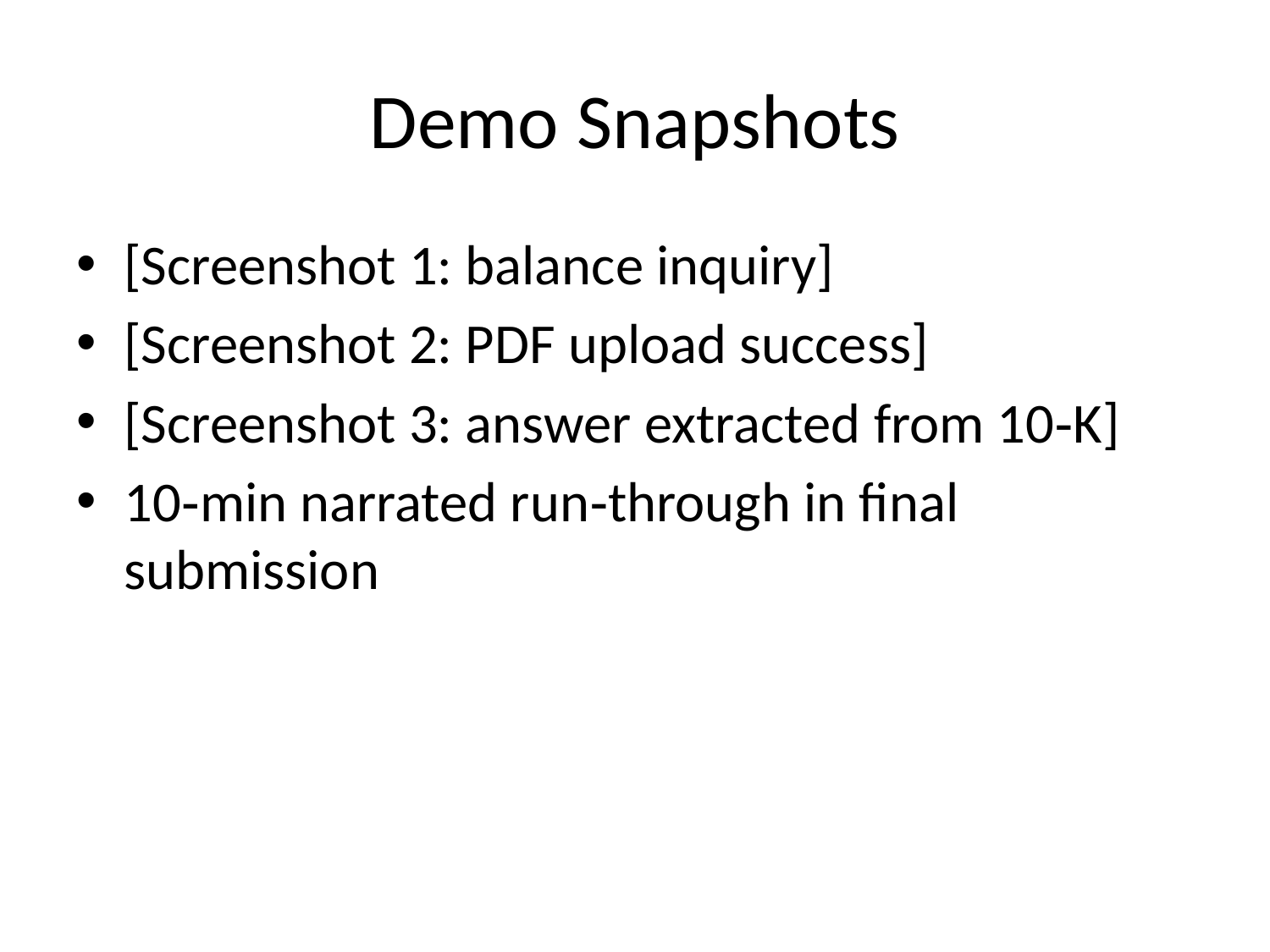

# Demo Snapshots
[Screenshot 1: balance inquiry]
[Screenshot 2: PDF upload success]
[Screenshot 3: answer extracted from 10‑K]
10‑min narrated run‑through in final submission